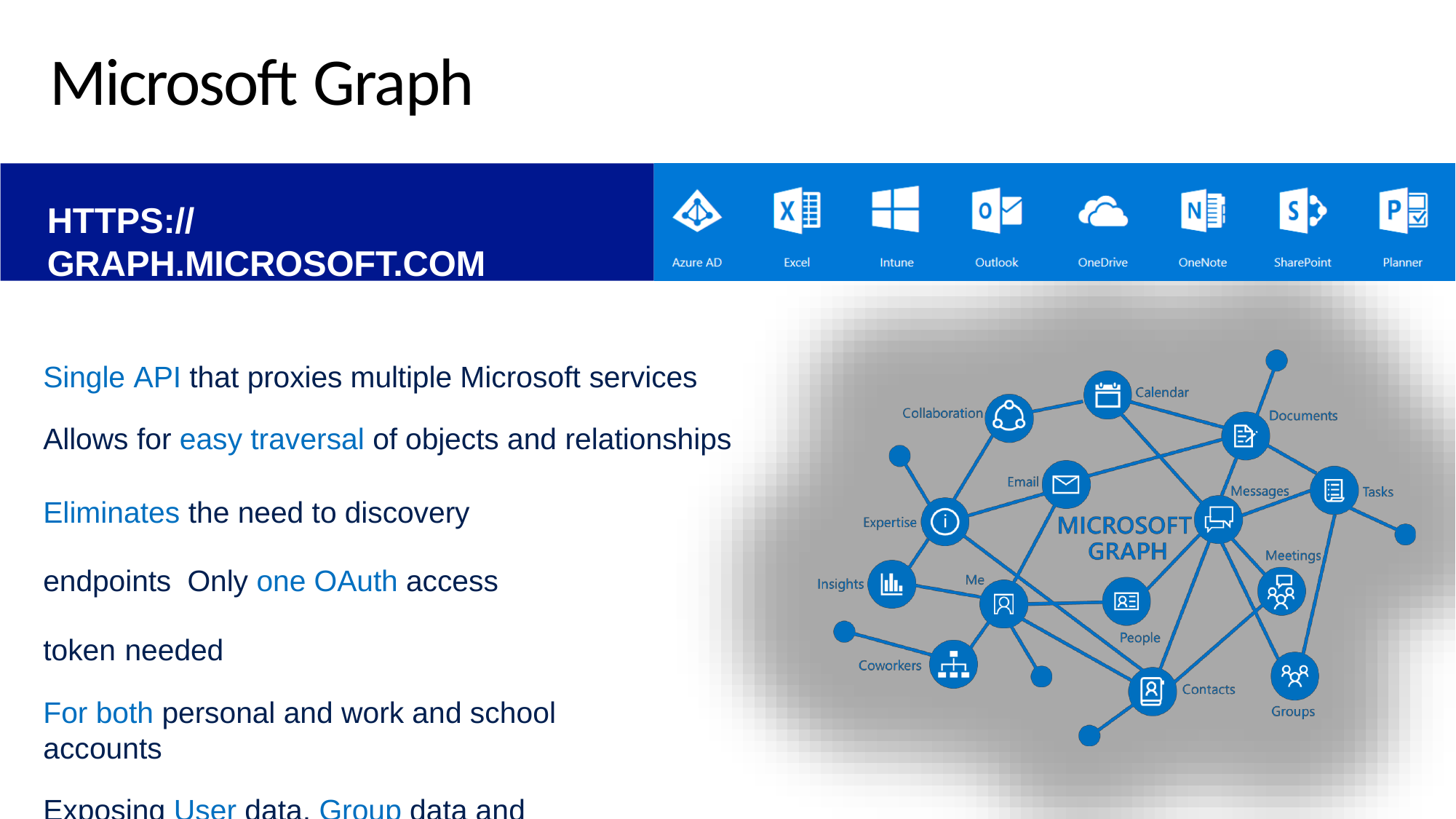

# Microsoft Graph

HTTPS://GRAPH.MICROSOFT.COM

Single API that proxies multiple Microsoft services
Allows for easy traversal of objects and relationships
Eliminates the need to discovery endpoints  Only one OAuth access token needed
For both personal and work and school accounts
Exposing User data, Group data and Organizational data